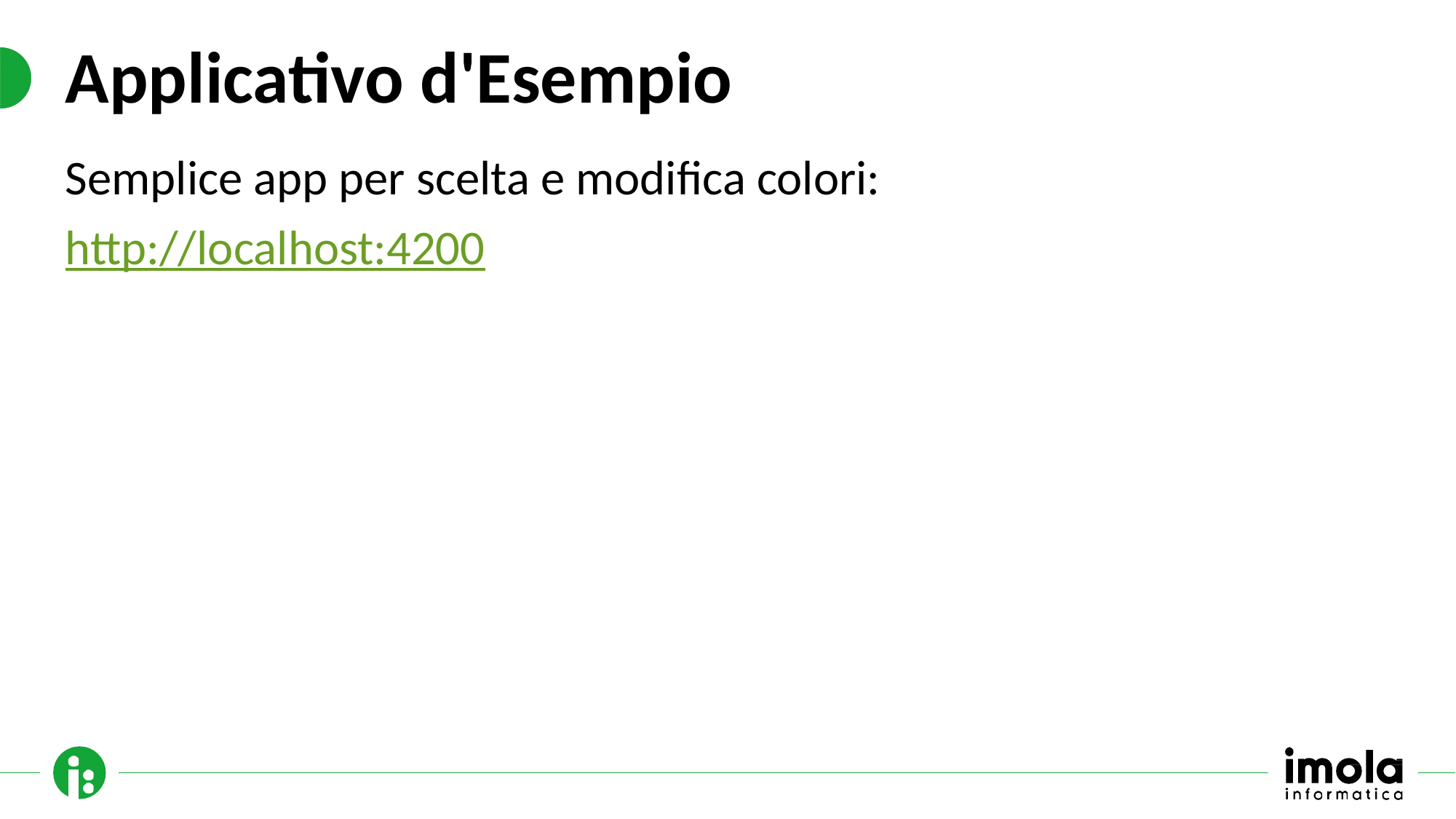

# Applicativo d'Esempio
Semplice app per scelta e modifica colori:
http://localhost:4200